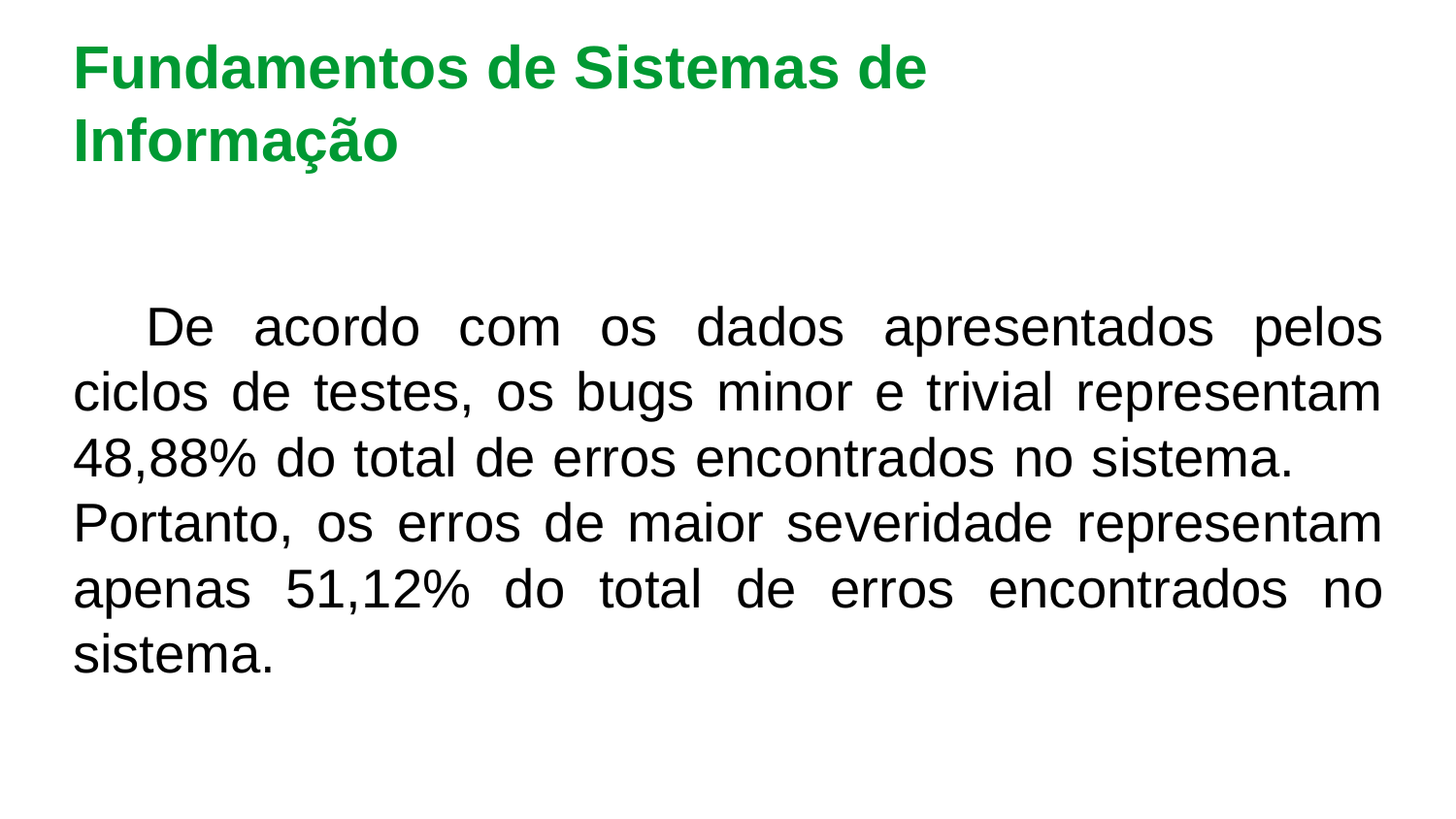

Fundamentos de Sistemas de Informação
De acordo com os dados apresentados pelos ciclos de testes, os bugs minor e trivial representam 48,88% do total de erros encontrados no sistema.      Portanto, os erros de maior severidade representam apenas 51,12% do total de erros encontrados no sistema.